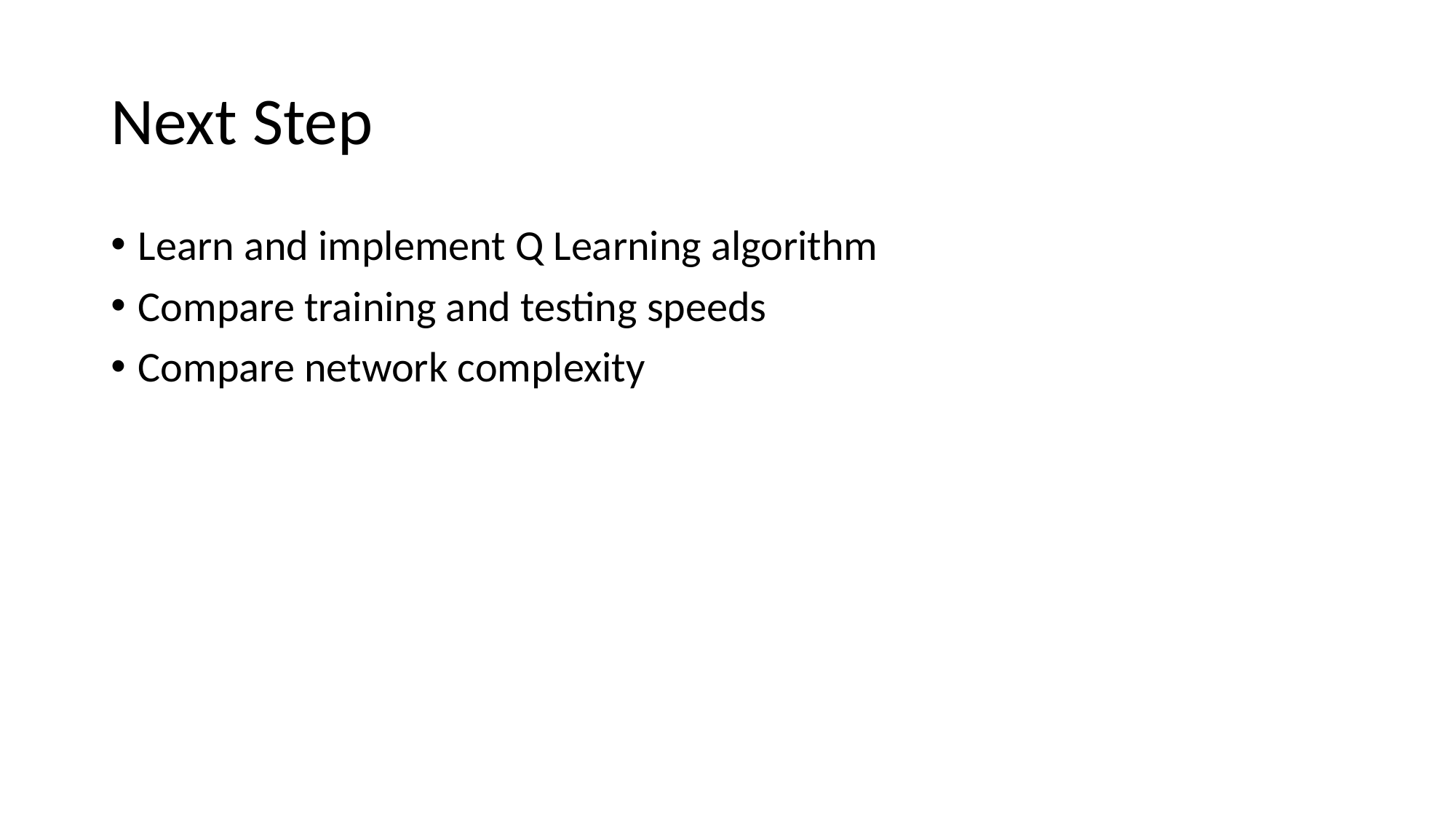

# Next Step
Learn and implement Q Learning algorithm
Compare training and testing speeds
Compare network complexity